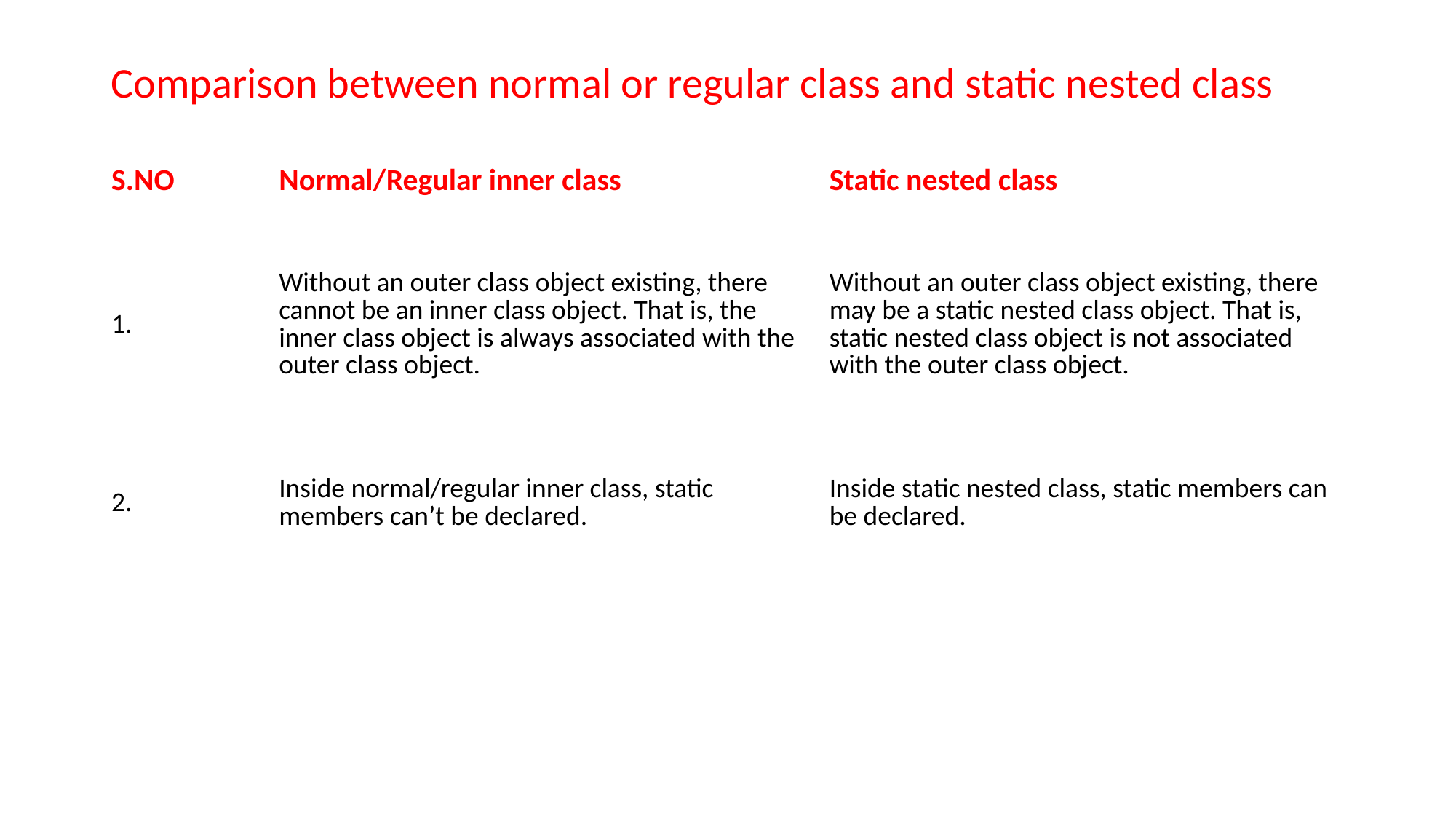

# Comparison between normal or regular class and static nested class
| S.NO | Normal/Regular inner class | Static nested class |
| --- | --- | --- |
| 1. | Without an outer class object existing, there cannot be an inner class object. That is, the inner class object is always associated with the outer class object. | Without an outer class object existing, there may be a static nested class object. That is, static nested class object is not associated with the outer class object. |
| 2. | Inside normal/regular inner class, static members can’t be declared. | Inside static nested class, static members can be declared. |